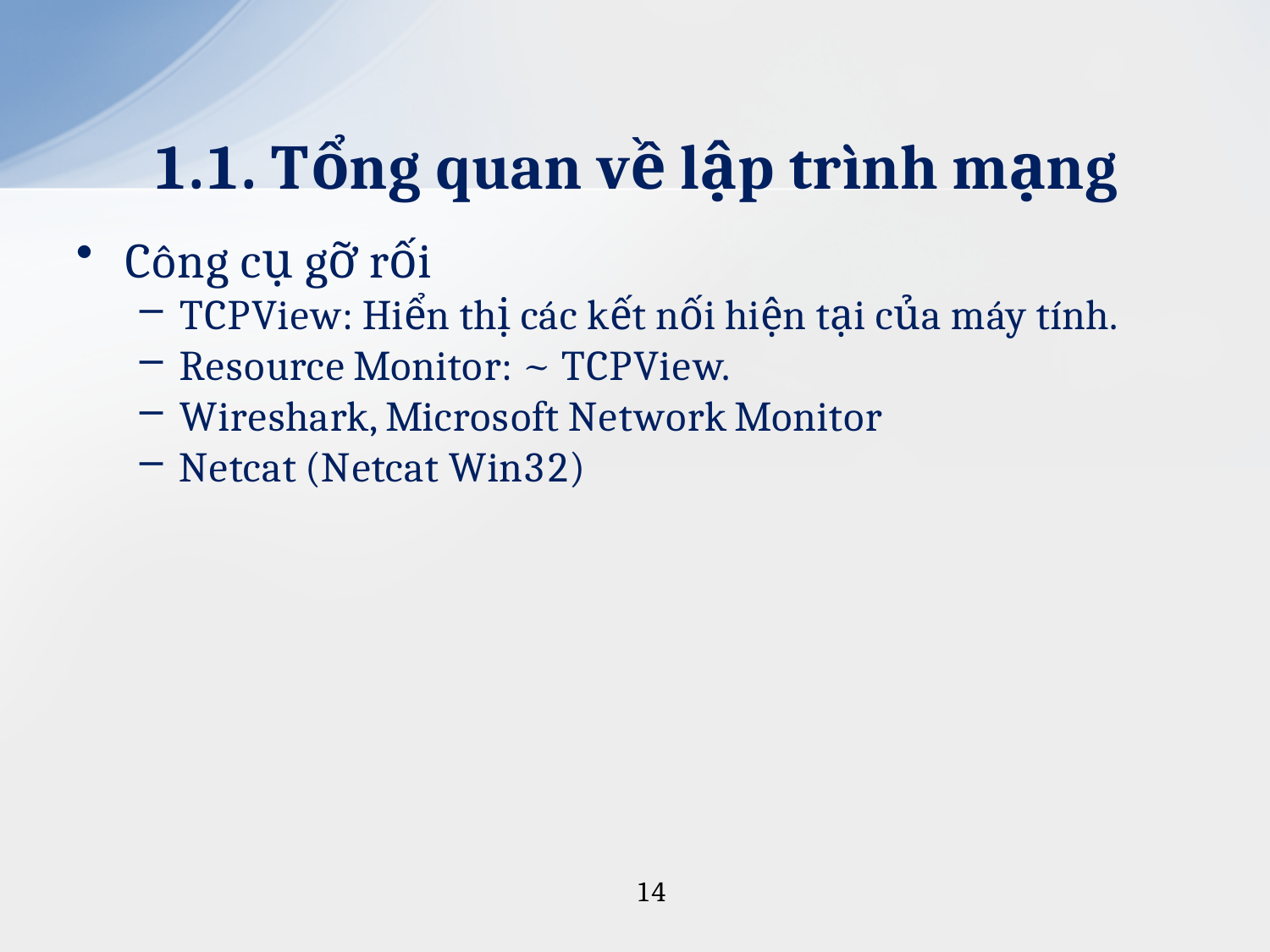

# 1.1. Tổng quan về lập trình mạng
Công cụ gỡ rối
TCPView: Hiển thị các kết nối hiện tại của máy tính.
Resource Monitor: ~ TCPView.
Wireshark, Microsoft Network Monitor
Netcat (Netcat Win32)

14